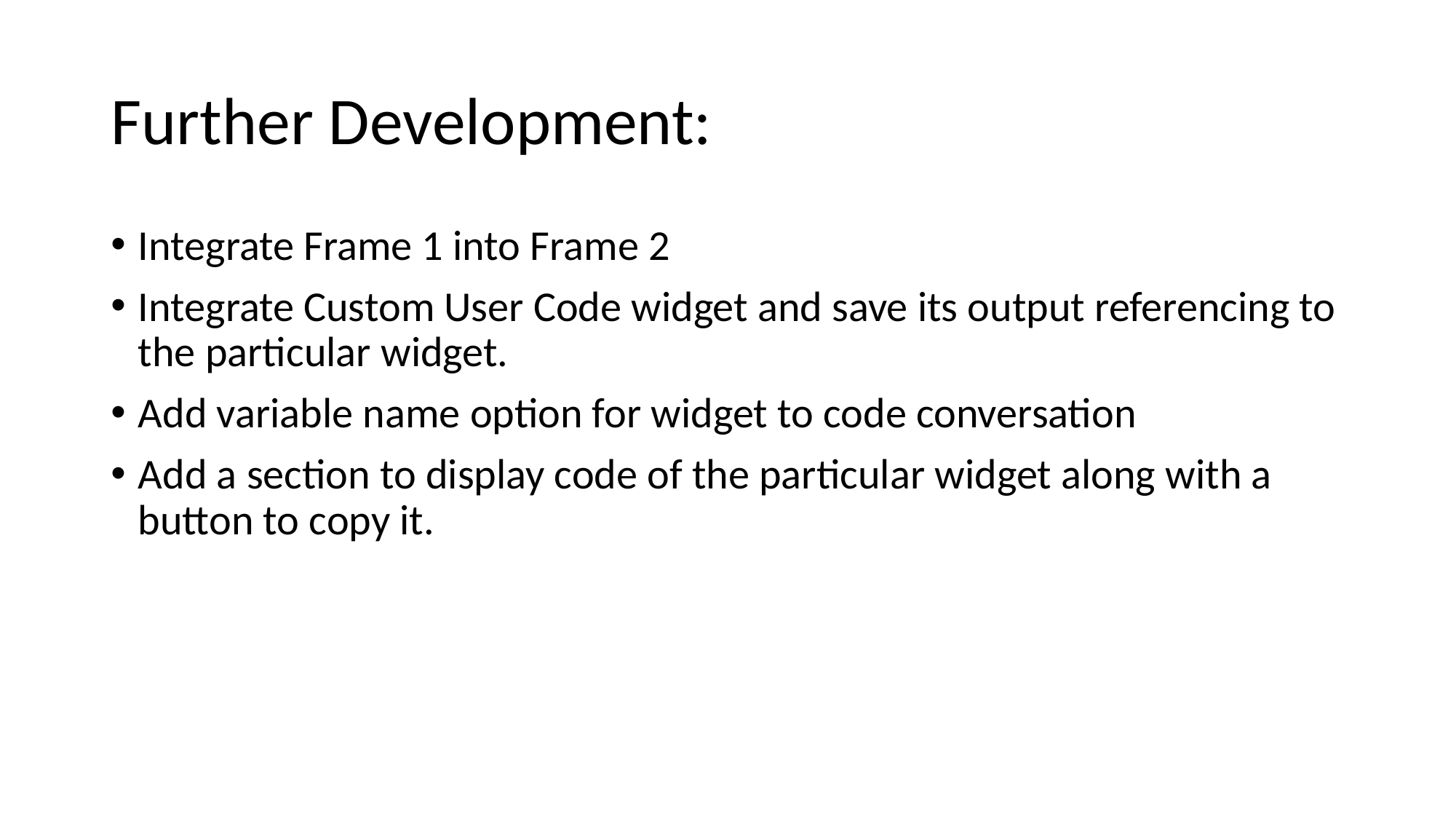

# Further Development:
Integrate Frame 1 into Frame 2
Integrate Custom User Code widget and save its output referencing to the particular widget.
Add variable name option for widget to code conversation
Add a section to display code of the particular widget along with a button to copy it.